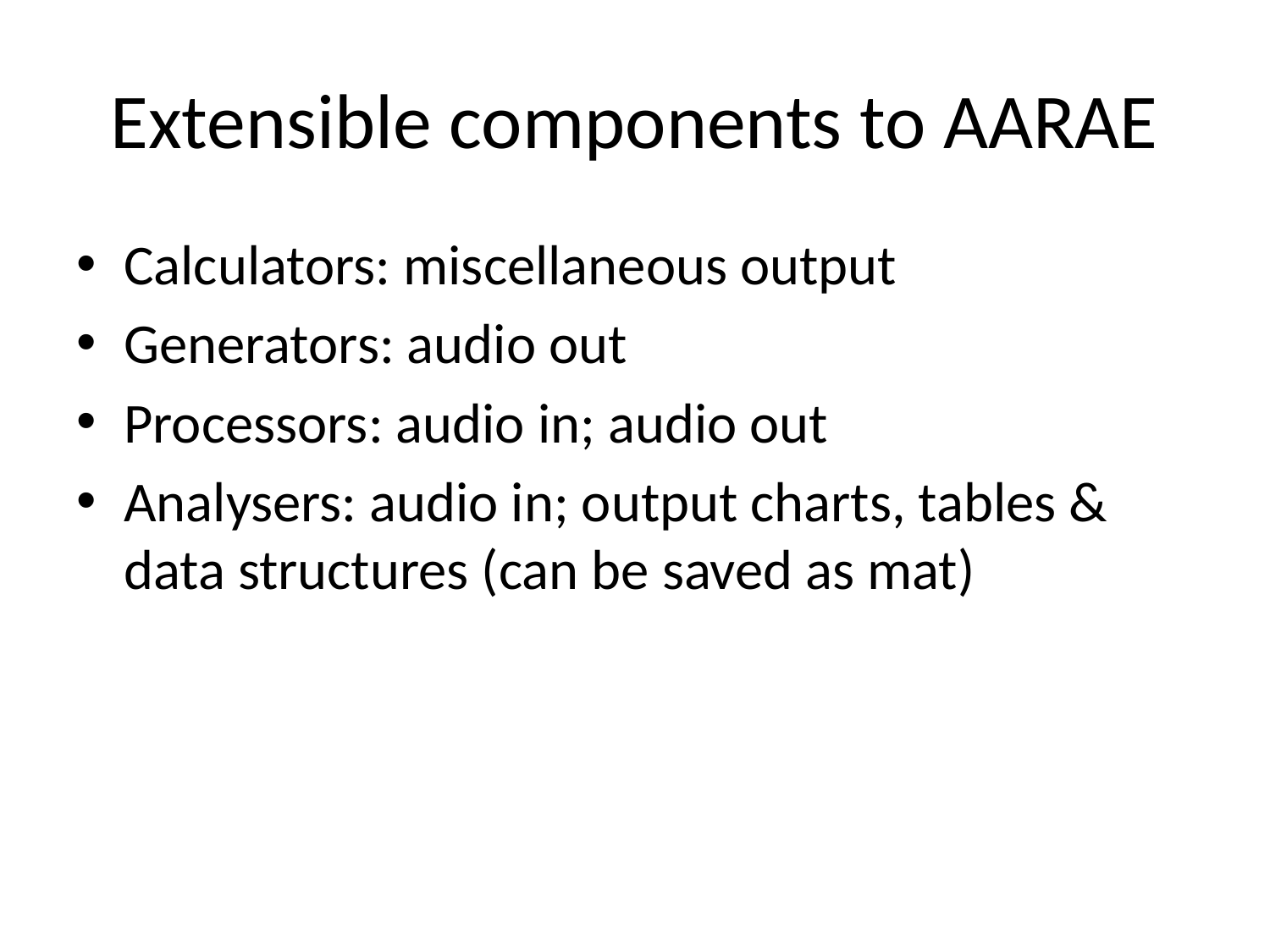

# Extensible components to AARAE
Calculators: miscellaneous output
Generators: audio out
Processors: audio in; audio out
Analysers: audio in; output charts, tables & data structures (can be saved as mat)